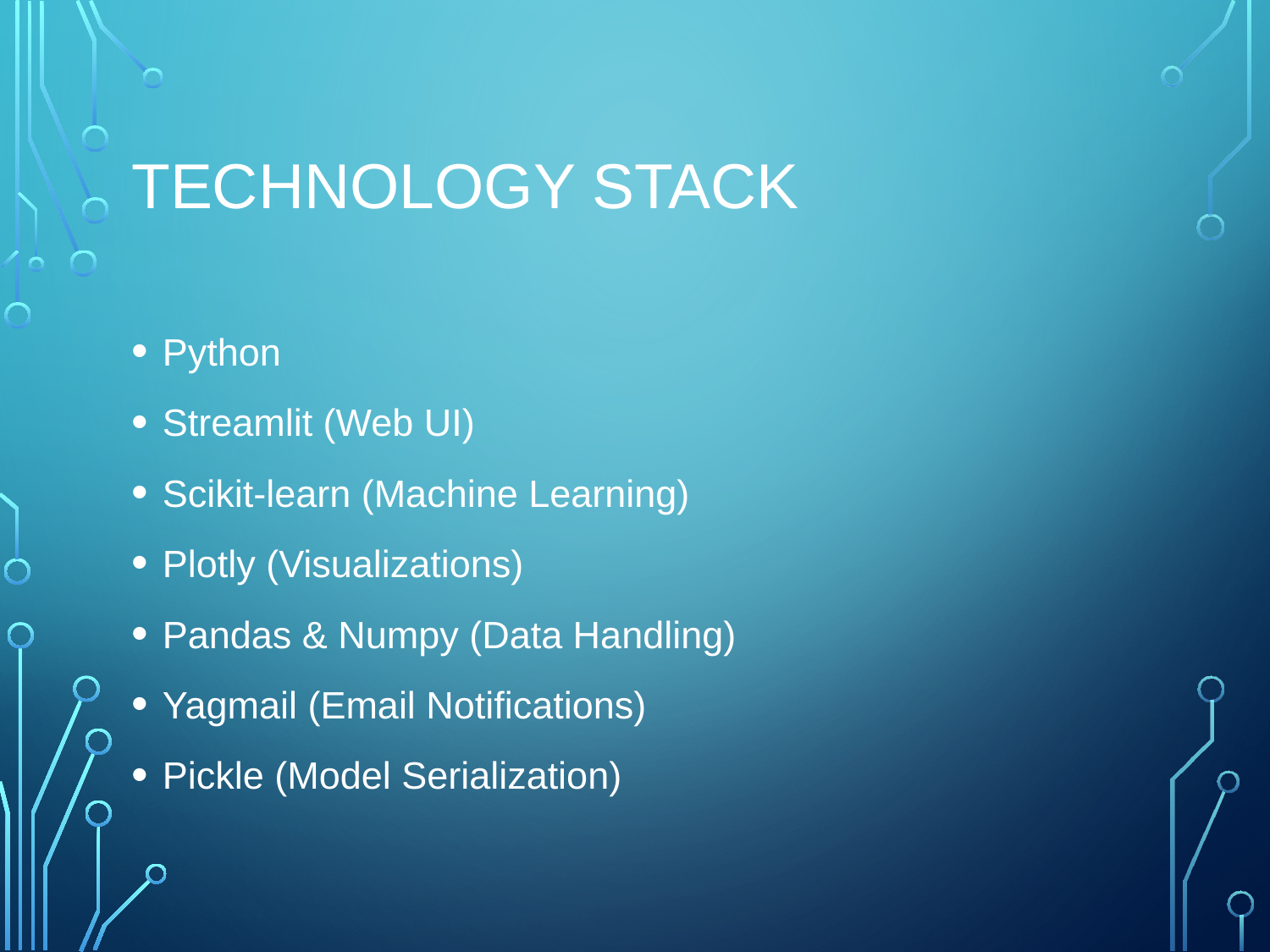

# Technology Stack
Python
Streamlit (Web UI)
Scikit-learn (Machine Learning)
Plotly (Visualizations)
Pandas & Numpy (Data Handling)
Yagmail (Email Notifications)
Pickle (Model Serialization)